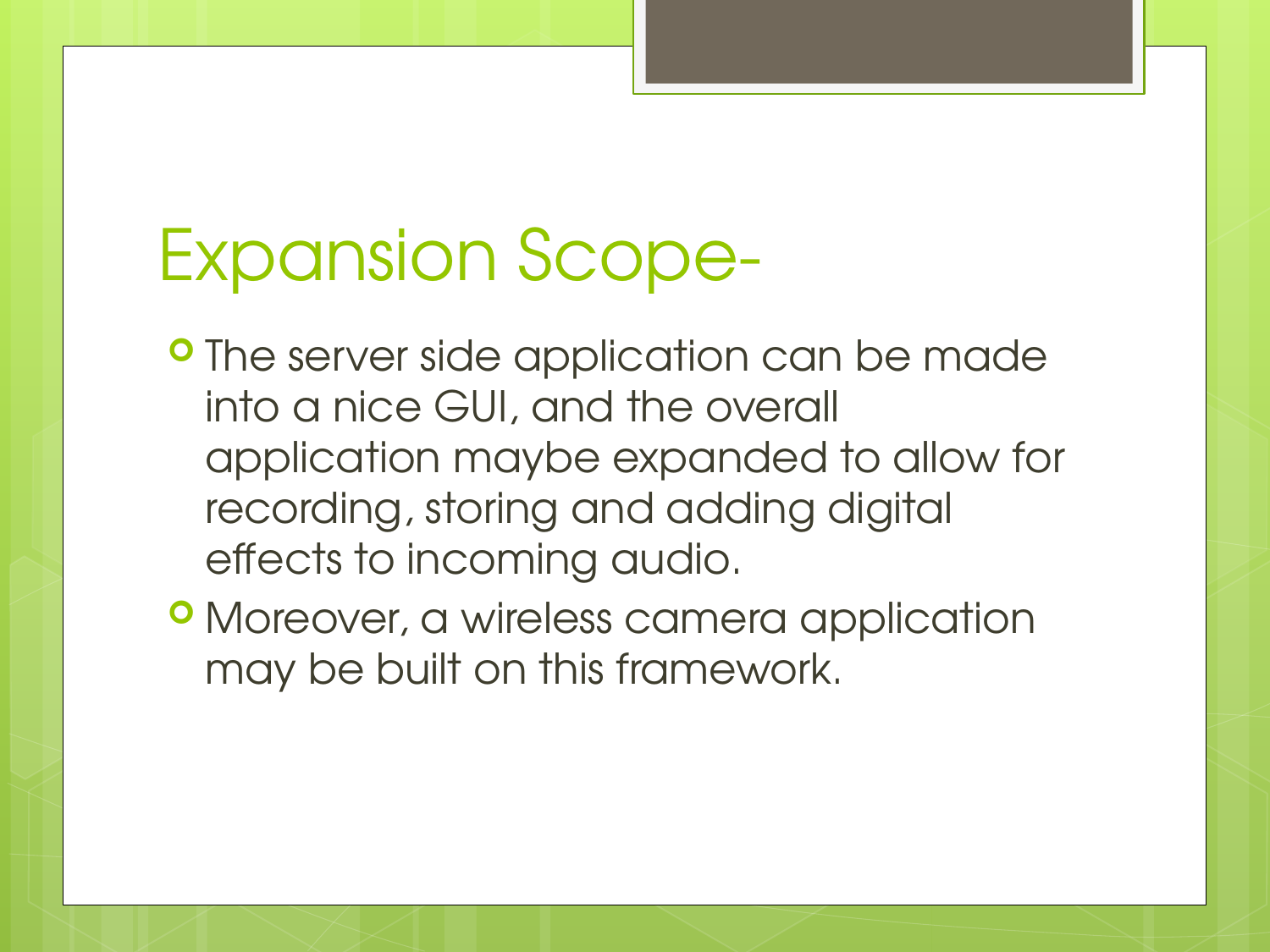

# Expansion Scope-
The server side application can be made into a nice GUI, and the overall application maybe expanded to allow for recording, storing and adding digital effects to incoming audio.
Moreover, a wireless camera application may be built on this framework.